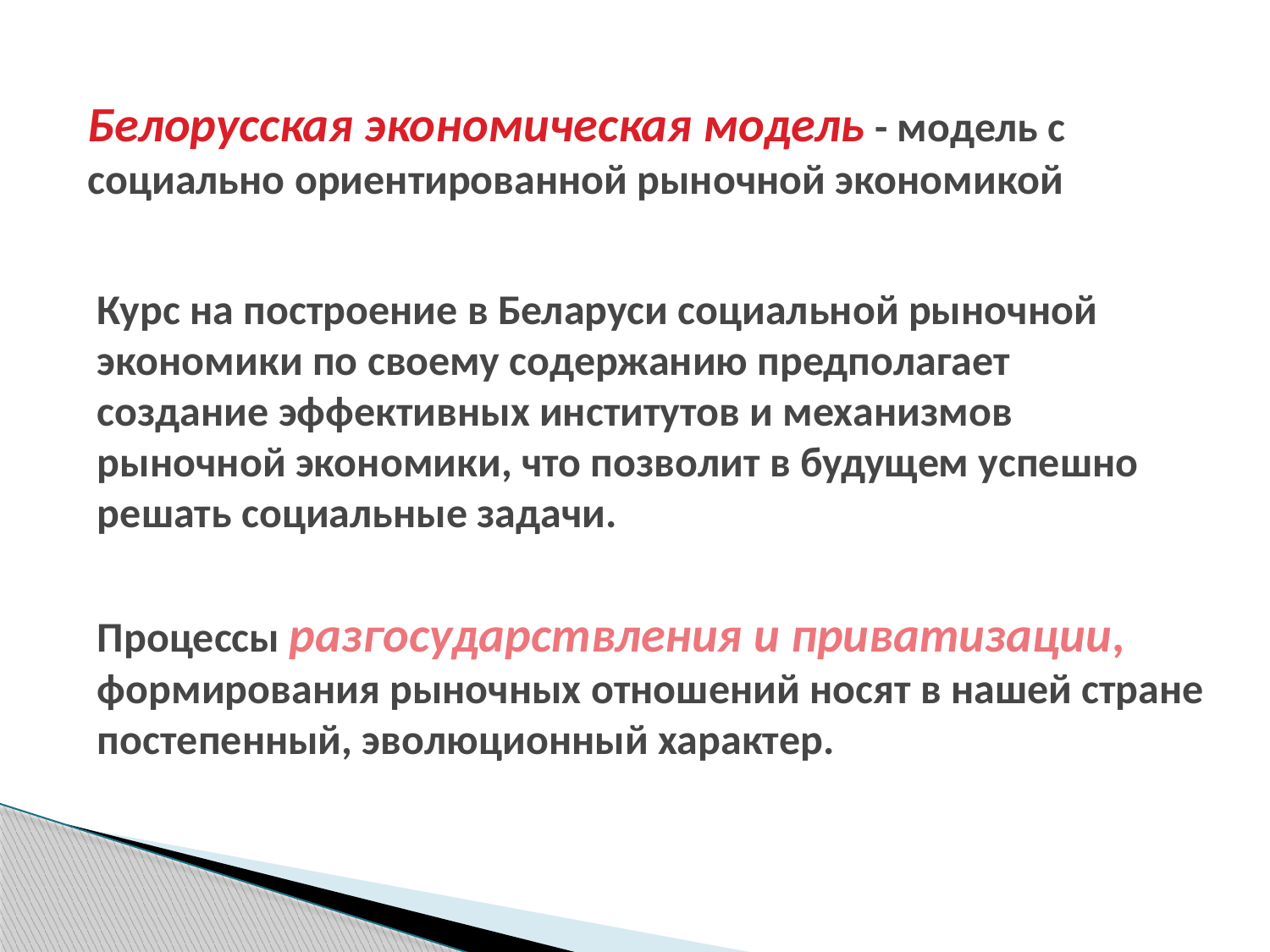

Белорусская экономическая модель - модель с социально ориентированной рыночной экономикой
Курс на построение в Беларуси социальной рыночной экономики по своему содержанию предполагает создание эффективных институтов и механизмов рыночной экономики, что позволит в будущем успешно решать социальные задачи.
Процессы разгосударствления и приватизации, формирования рыночных отношений носят в нашей стране постепенный, эволюционный характер.